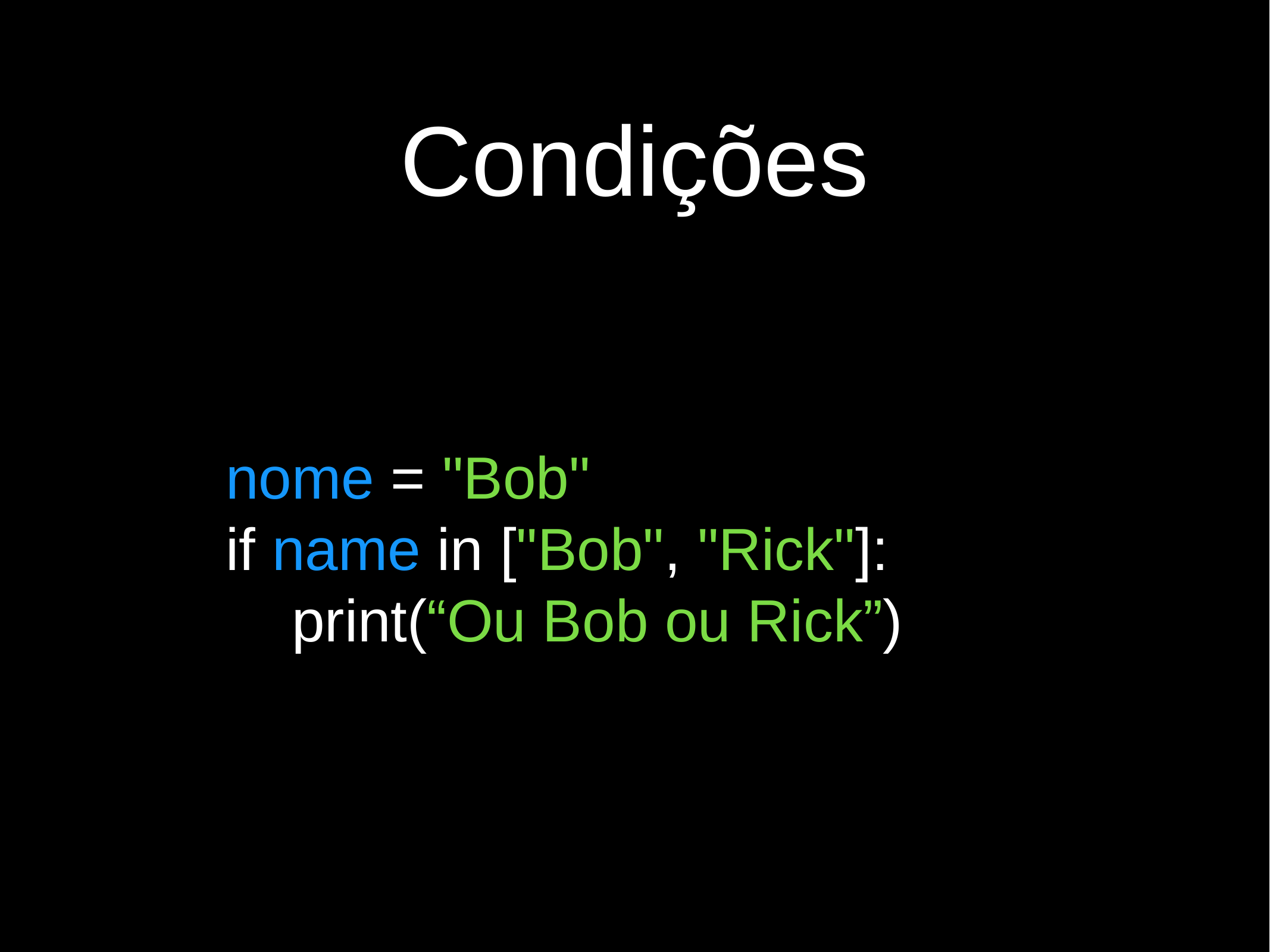

# Condições
nome = "Bob"
if name in ["Bob", "Rick"]:
    print(“Ou Bob ou Rick”)